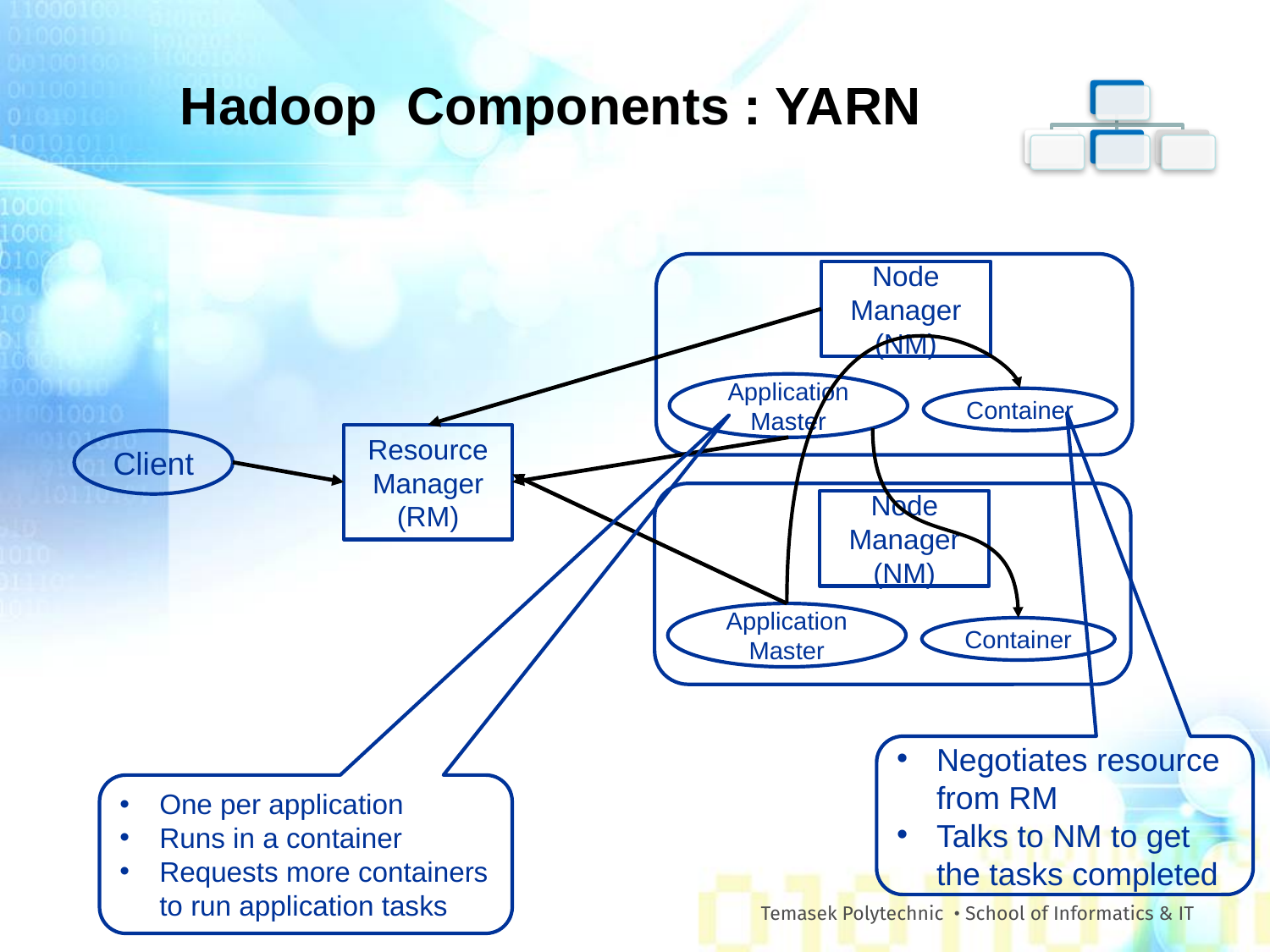

# Hadoop  Components : YARN

Node Manager (NM)
Application Master
Container
Resource Manager (RM)
Client

Node Manager (NM)
Application Master
Container
Negotiates resource from RM
Talks to NM to get the tasks completed
One per application
Runs in a container
Requests more containers to run application tasks